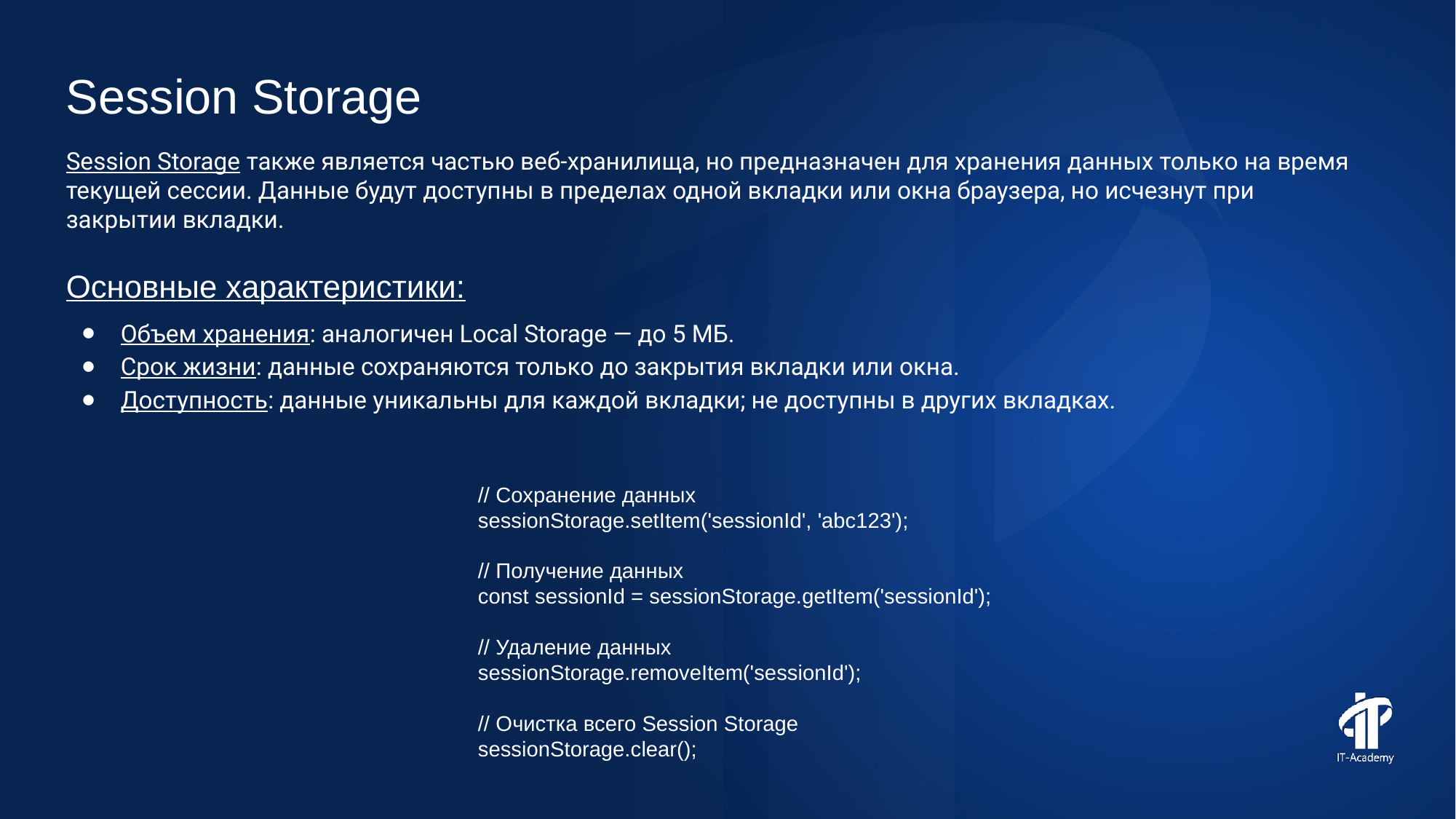

Session Storage
Session Storage также является частью веб-хранилища, но предназначен для хранения данных только на время текущей сессии. Данные будут доступны в пределах одной вкладки или окна браузера, но исчезнут при закрытии вкладки.
Основные характеристики:
Объем хранения: аналогичен Local Storage — до 5 МБ.
Срок жизни: данные сохраняются только до закрытия вкладки или окна.
Доступность: данные уникальны для каждой вкладки; не доступны в других вкладках.
// Сохранение данных
sessionStorage.setItem('sessionId', 'abc123');

// Получение данных
const sessionId = sessionStorage.getItem('sessionId');

// Удаление данных
sessionStorage.removeItem('sessionId');

// Очистка всего Session Storage
sessionStorage.clear();